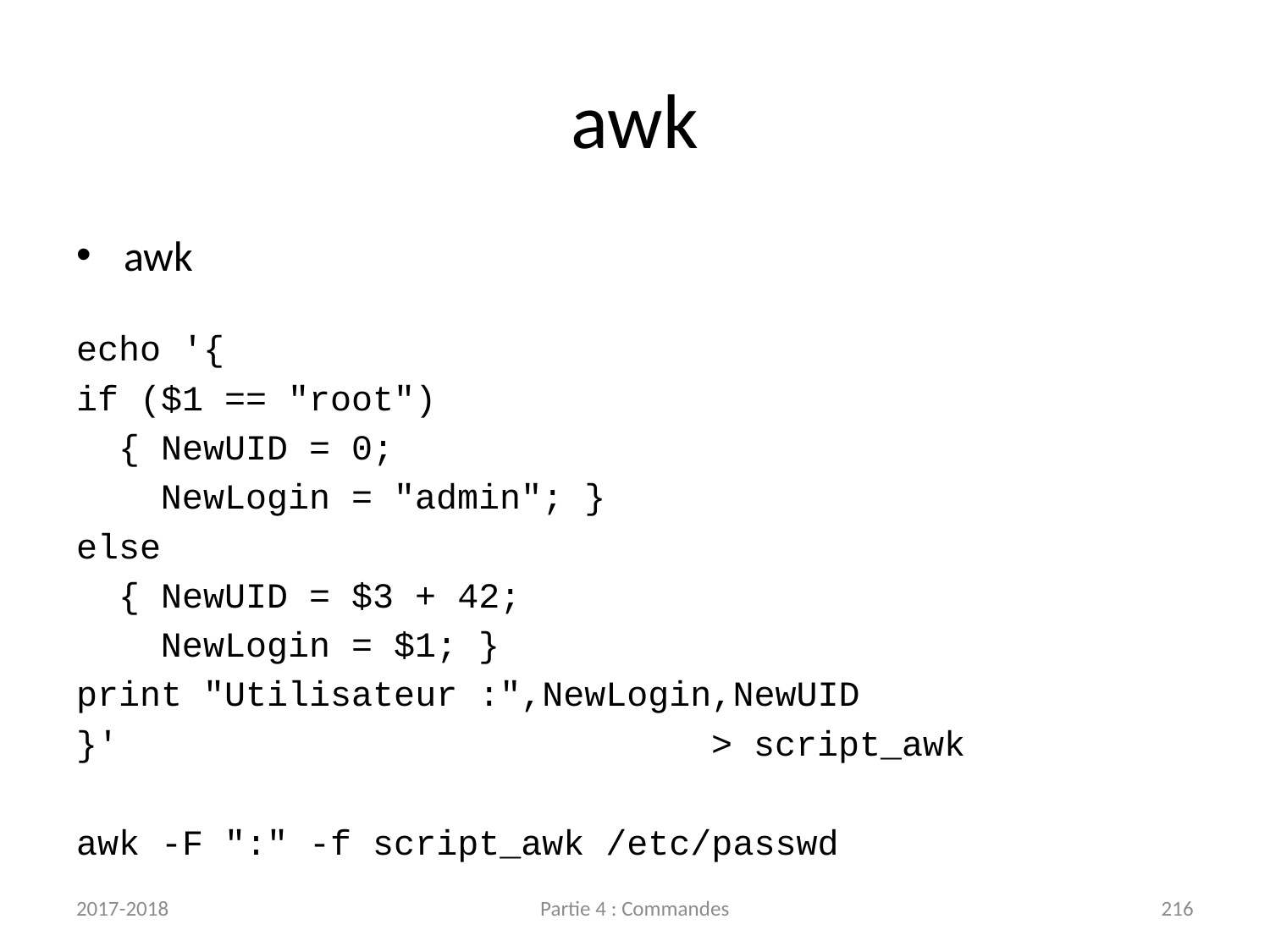

# awk
awk

echo '{
if ($1 == "root")
  { NewUID = 0;
    NewLogin = "admin"; }
else
  { NewUID = $3 + 42;
    NewLogin = $1; }
print "Utilisateur :",NewLogin,NewUID
}' 					> script_awk

awk -F ":" -f script_awk /etc/passwd
2017-2018
Partie 4 : Commandes
216